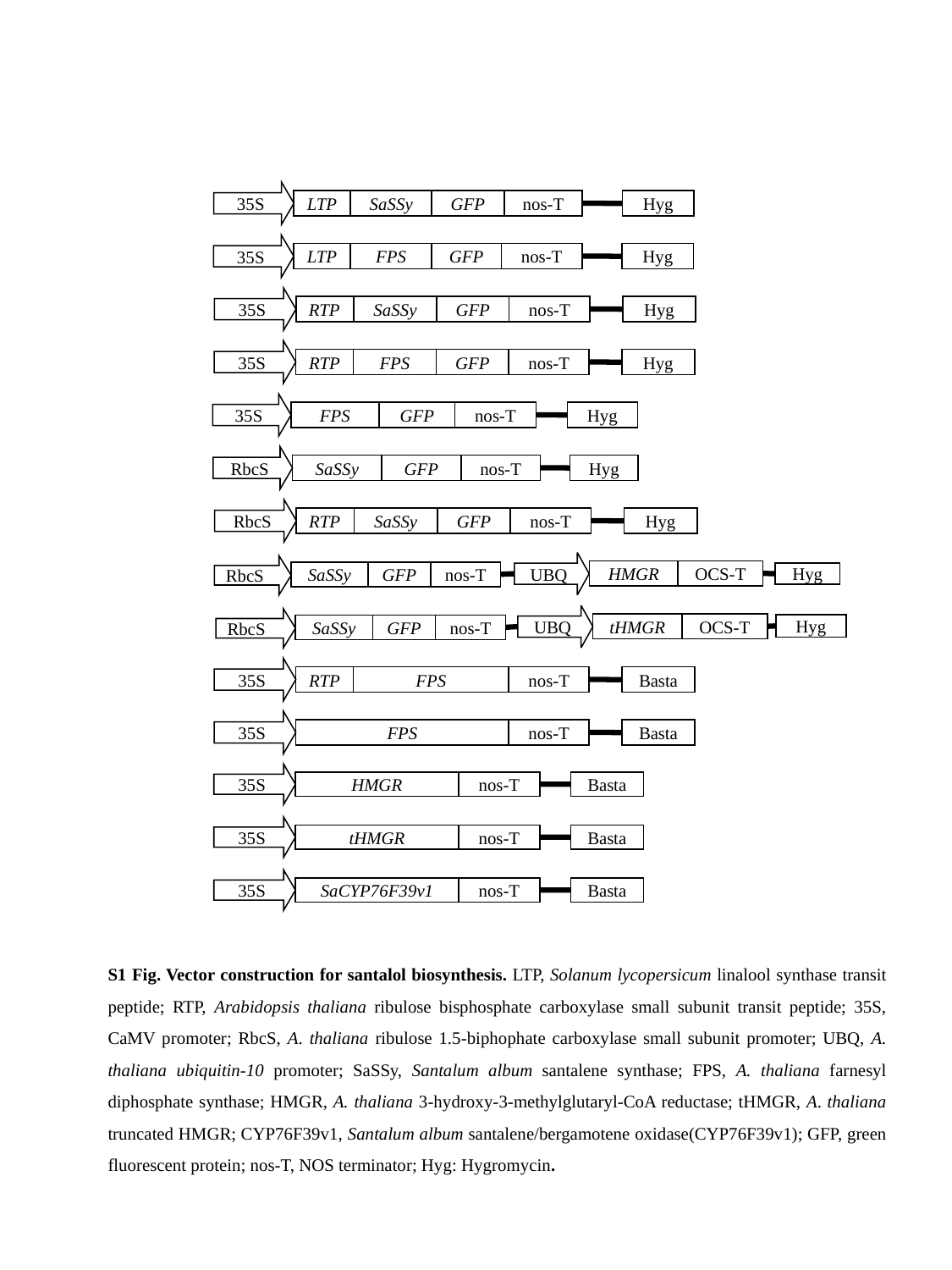

35S
LTP
SaSSy
GFP
nos-T
Hyg

35S
LTP
FPS
GFP
nos-T
Hyg

35S
RTP
SaSSy
GFP
nos-T
Hyg

35S
RTP
FPS
GFP
nos-T
Hyg

35S
FPS
GFP
nos-T
Hyg

RbcS
SaSSy
GFP
nos-T
Hyg

RbcS
RTP
SaSSy
GFP
nos-T
Hyg

UBQ
RbcS
HMGR
OCS-T
SaSSy
GFP
nos-T
Hyg

UBQ
RbcS
tHMGR
OCS-T

Hyg

SaSSy
GFP
nos-T

35S
RTP
FPS
nos-T
Basta

35S
FPS
nos-T
Basta

35S
HMGR
nos-T
Basta

35S
tHMGR
nos-T
Basta

35S
SaCYP76F39v1
nos-T
Basta

S1 Fig. Vector construction for santalol biosynthesis. LTP, Solanum lycopersicum linalool synthase transit peptide; RTP, Arabidopsis thaliana ribulose bisphosphate carboxylase small subunit transit peptide; 35S, CaMV promoter; RbcS, A. thaliana ribulose 1.5-biphophate carboxylase small subunit promoter; UBQ, A. thaliana ubiquitin-10 promoter; SaSSy, Santalum album santalene synthase; FPS, A. thaliana farnesyl diphosphate synthase; HMGR, A. thaliana 3-hydroxy-3-methylglutaryl-CoA reductase; tHMGR, A. thaliana truncated HMGR; CYP76F39v1, Santalum album santalene/bergamotene oxidase(CYP76F39v1); GFP, green fluorescent protein; nos-T, NOS terminator; Hyg: Hygromycin.